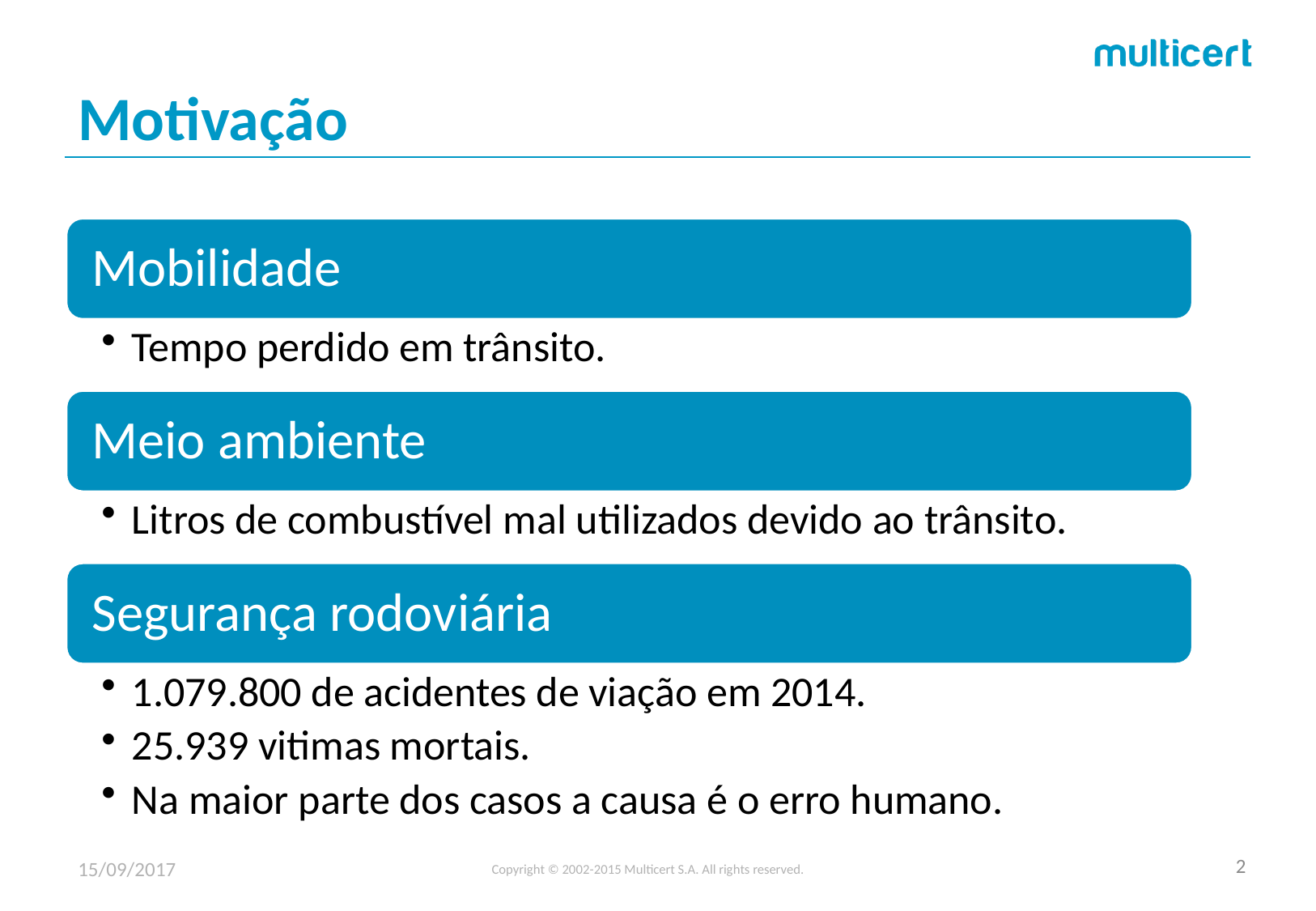

# Motivação
Mobilidade
Tempo perdido em trânsito.
Meio ambiente
Litros de combustível mal utilizados devido ao trânsito.
Segurança rodoviária
1.079.800 de acidentes de viação em 2014.
25.939 vitimas mortais.
Na maior parte dos casos a causa é o erro humano.
15/09/2017
Copyright © 2002-2015 Multicert S.A. All rights reserved.
2